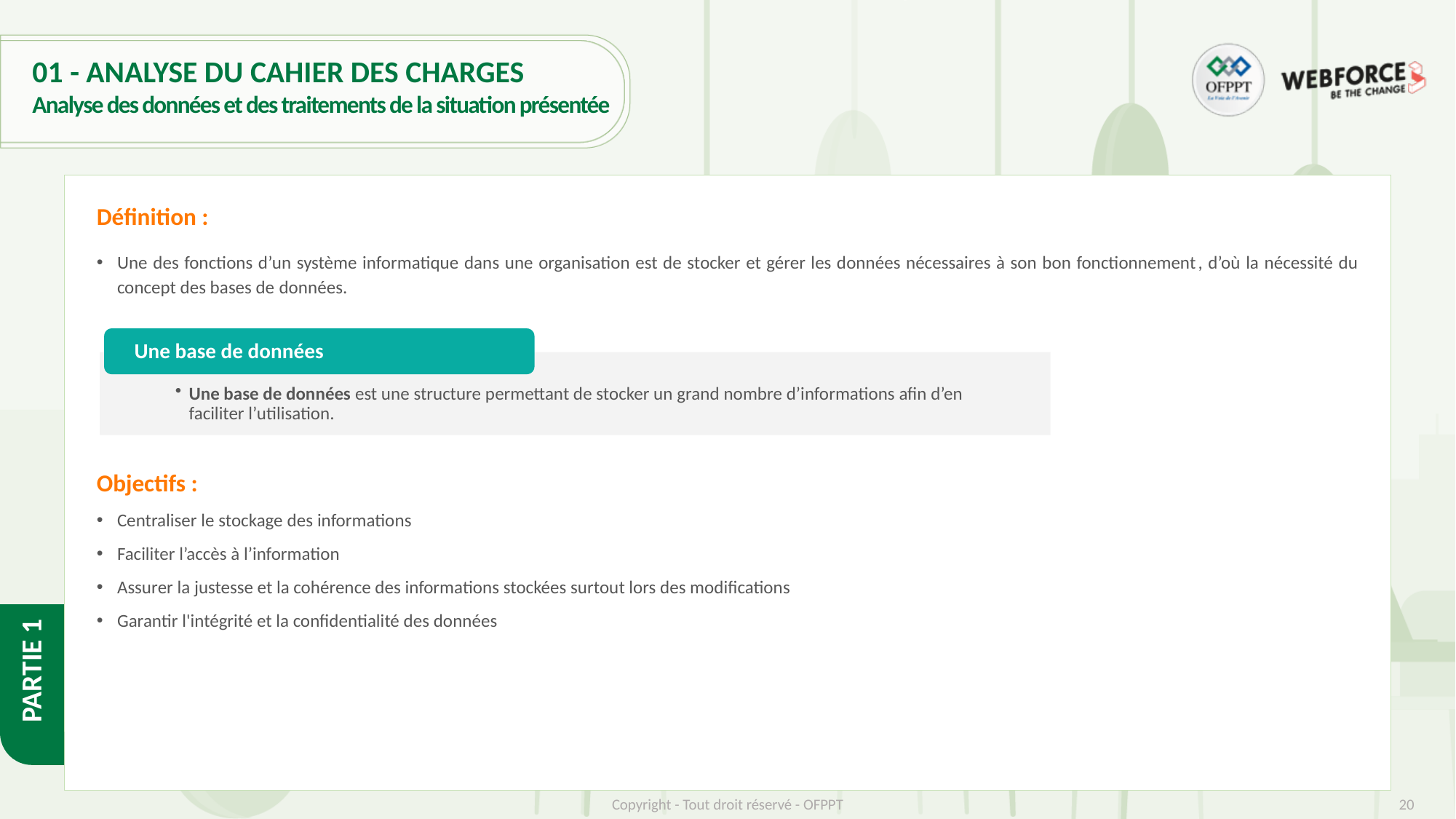

# 01 - ANALYSE DU CAHIER DES CHARGES
Analyse des données et des traitements de la situation présentée
Définition :
Une des fonctions d’un système informatique dans une organisation est de stocker et gérer les données nécessaires à son bon fonctionnement, d’où la nécessité du concept des bases de données.

Centraliser le stockage des informations
Faciliter l’accès à l’information
Assurer la justesse et la cohérence des informations stockées surtout lors des modifications
Garantir l'intégrité et la confidentialité des données

Une base de données est une structure permettant de stocker un grand nombre d’informations afin d’en faciliter l’utilisation.
Une base de données
Objectifs :